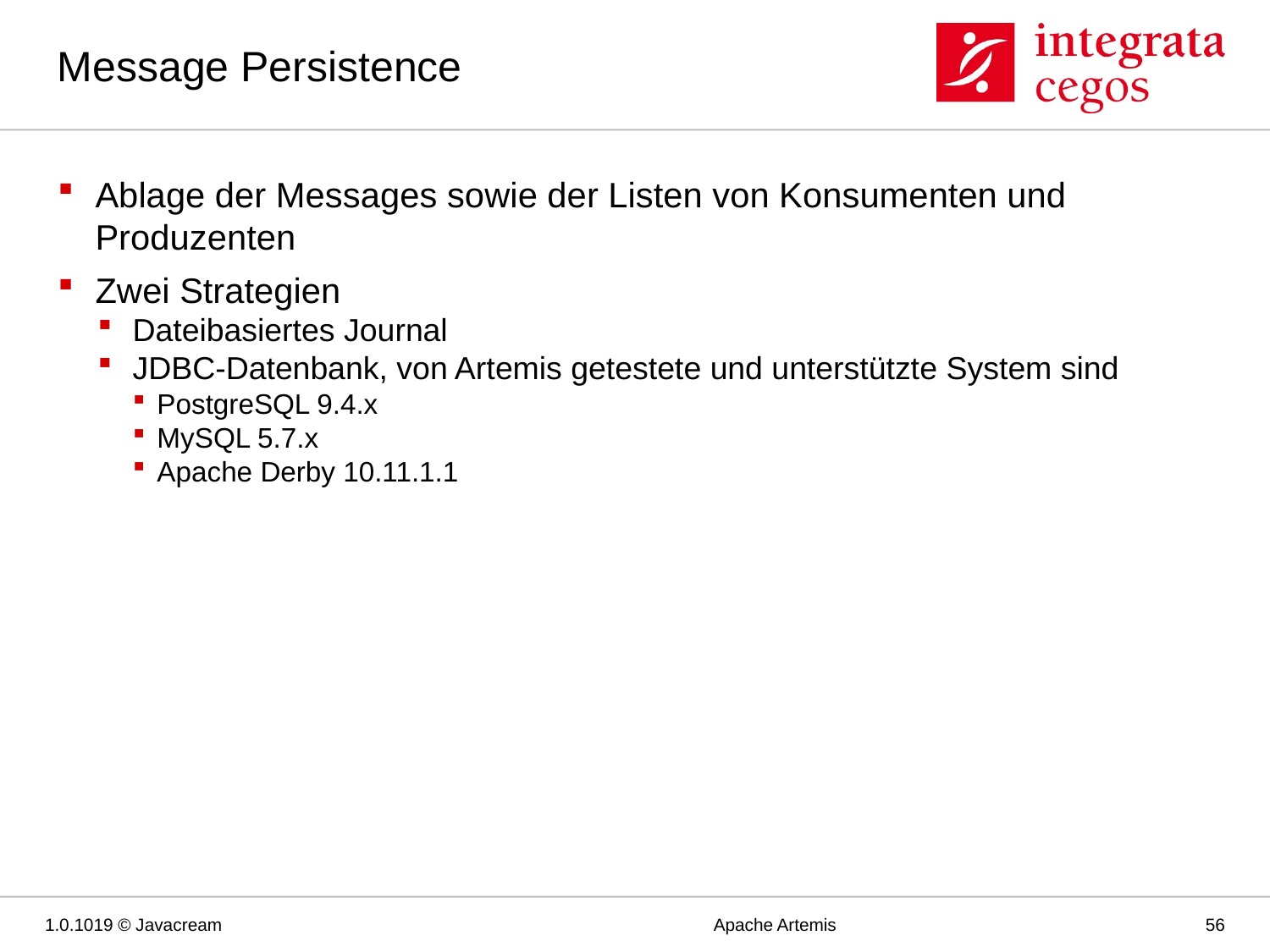

# Message Persistence
Ablage der Messages sowie der Listen von Konsumenten und Produzenten
Zwei Strategien
Dateibasiertes Journal
JDBC-Datenbank, von Artemis getestete und unterstützte System sind
PostgreSQL 9.4.x
MySQL 5.7.x
Apache Derby 10.11.1.1
1.0.1019 © Javacream
Apache Artemis
56